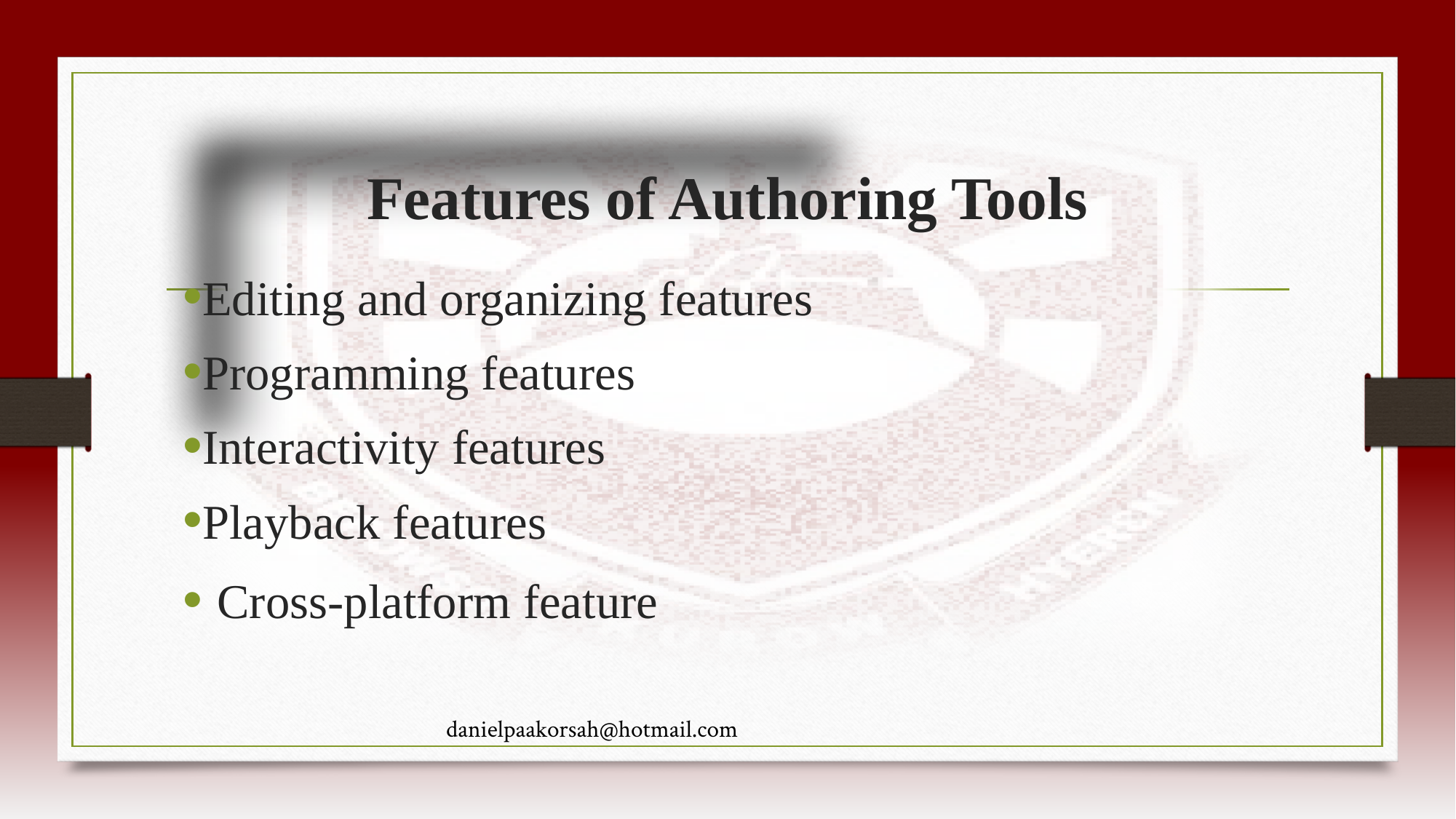

# Features of Authoring Tools
Editing and organizing features
Programming features
Interactivity features
Playback features
Cross-platform feature
danielpaakorsah@hotmail.com